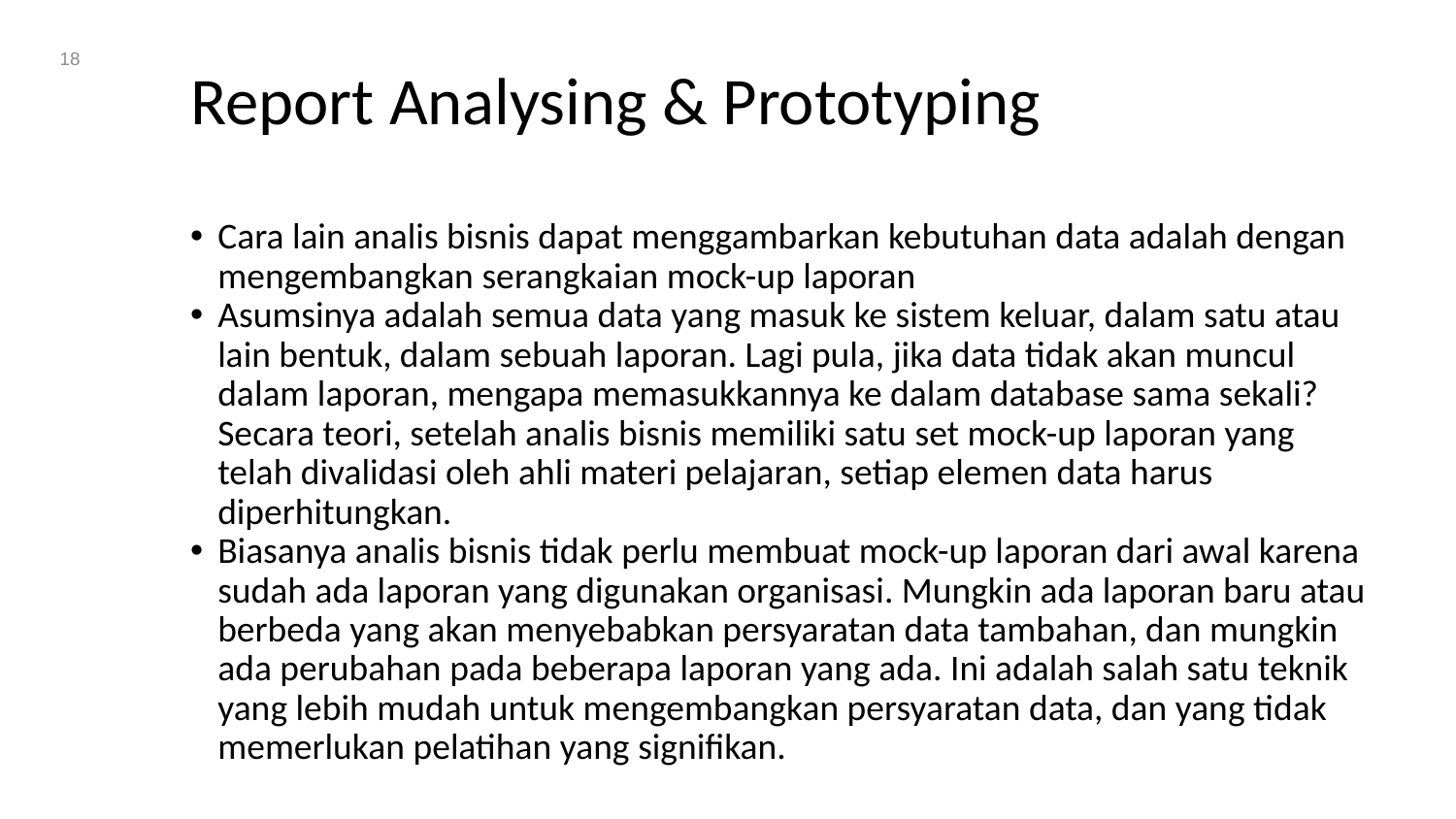

18
# Report Analysing & Prototyping
Cara lain analis bisnis dapat menggambarkan kebutuhan data adalah dengan mengembangkan serangkaian mock-up laporan
Asumsinya adalah semua data yang masuk ke sistem keluar, dalam satu atau lain bentuk, dalam sebuah laporan. Lagi pula, jika data tidak akan muncul dalam laporan, mengapa memasukkannya ke dalam database sama sekali? Secara teori, setelah analis bisnis memiliki satu set mock-up laporan yang telah divalidasi oleh ahli materi pelajaran, setiap elemen data harus diperhitungkan.
Biasanya analis bisnis tidak perlu membuat mock-up laporan dari awal karena sudah ada laporan yang digunakan organisasi. Mungkin ada laporan baru atau berbeda yang akan menyebabkan persyaratan data tambahan, dan mungkin ada perubahan pada beberapa laporan yang ada. Ini adalah salah satu teknik yang lebih mudah untuk mengembangkan persyaratan data, dan yang tidak memerlukan pelatihan yang signifikan.